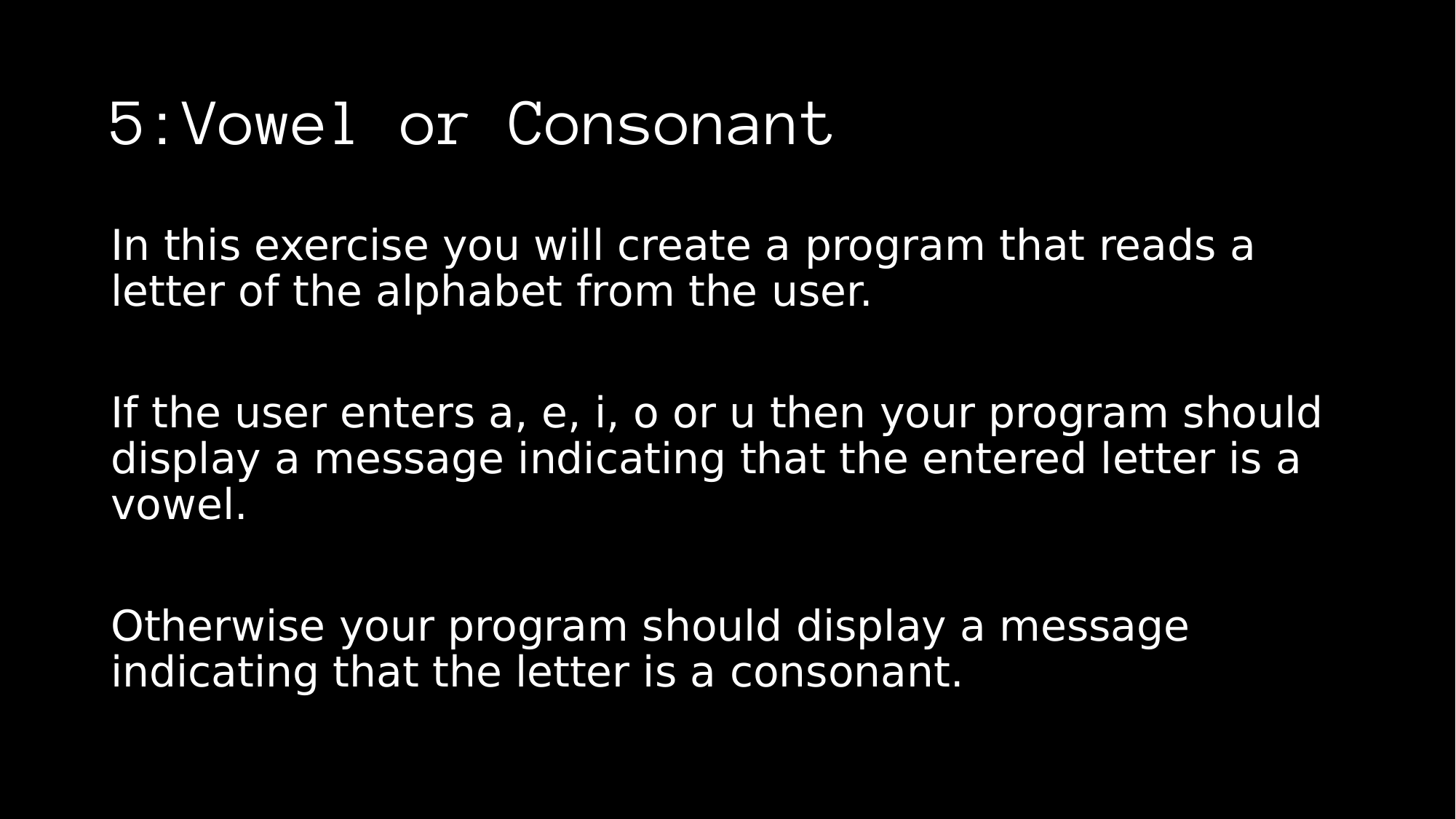

# 5:Vowel or Consonant
In this exercise you will create a program that reads a letter of the alphabet from the user.

If the user enters a, e, i, o or u then your program should display a message indicating that the entered letter is a vowel.

Otherwise your program should display a message indicating that the letter is a consonant.